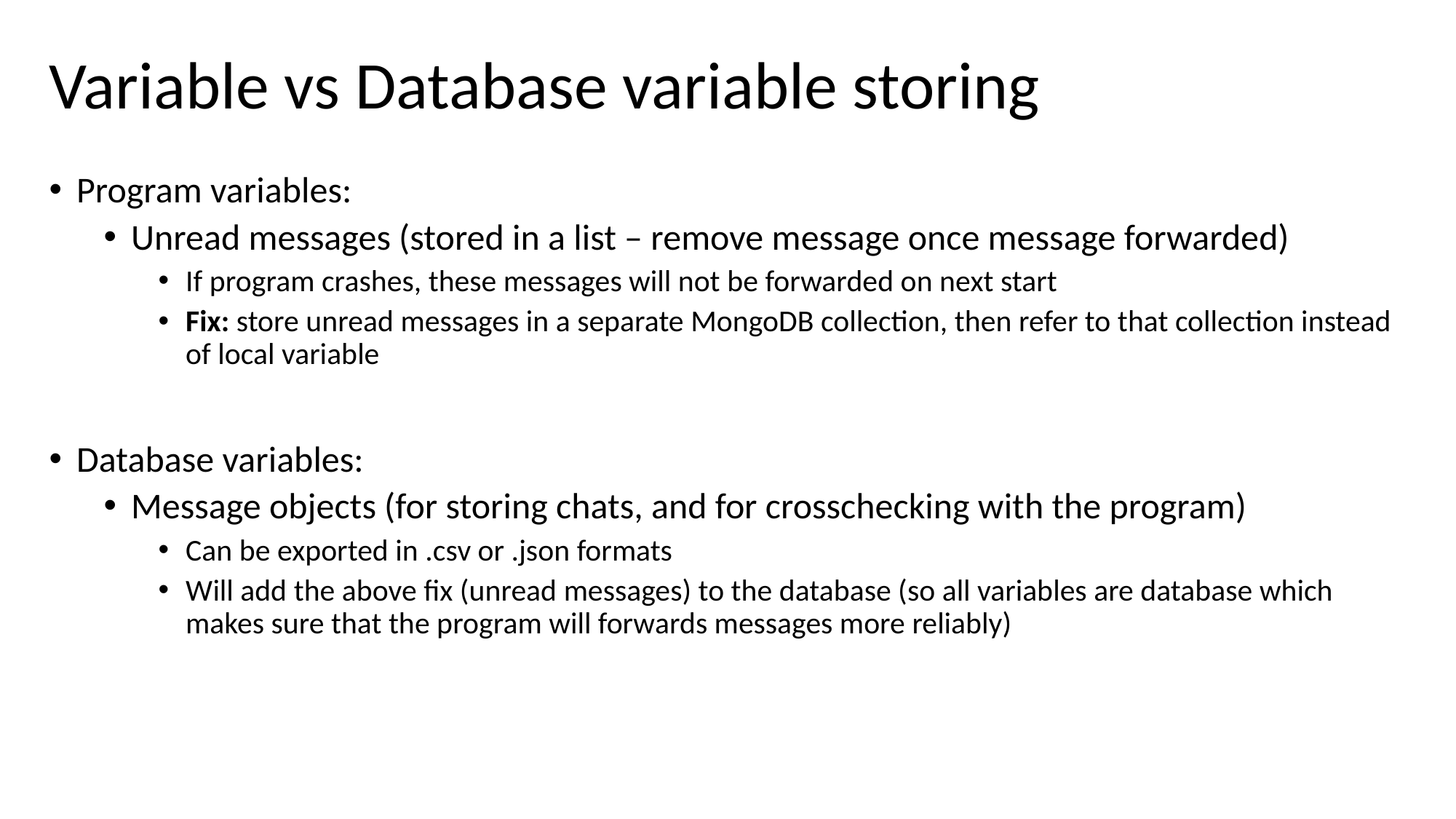

# Variable vs Database variable storing
Program variables:
Unread messages (stored in a list – remove message once message forwarded)
If program crashes, these messages will not be forwarded on next start
Fix: store unread messages in a separate MongoDB collection, then refer to that collection instead of local variable

Database variables:
Message objects (for storing chats, and for crosschecking with the program)
Can be exported in .csv or .json formats
Will add the above fix (unread messages) to the database (so all variables are database which makes sure that the program will forwards messages more reliably)